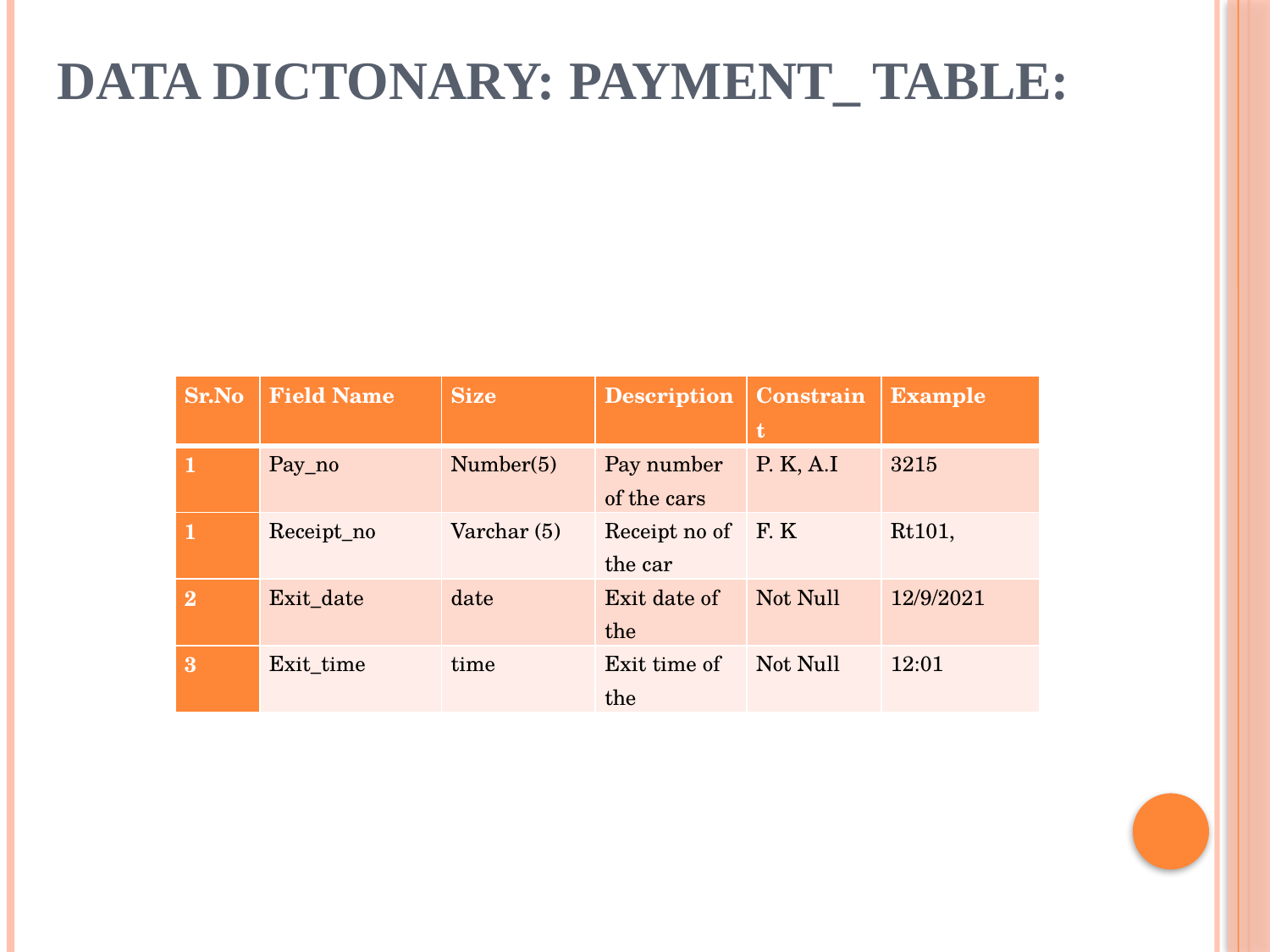

# DATA DICTONARY: Payment_ Table:
| Sr.No | Field Name | Size | Description | Constraint | Example |
| --- | --- | --- | --- | --- | --- |
| 1 | Pay\_no | Number(5) | Pay number of the cars | P. K, A.I | 3215 |
| 1 | Receipt\_no | Varchar (5) | Receipt no of the car | F. K | Rt101, |
| 2 | Exit\_date | date | Exit date of the | Not Null | 12/9/2021 |
| 3 | Exit\_time | time | Exit time of the | Not Null | 12:01 |